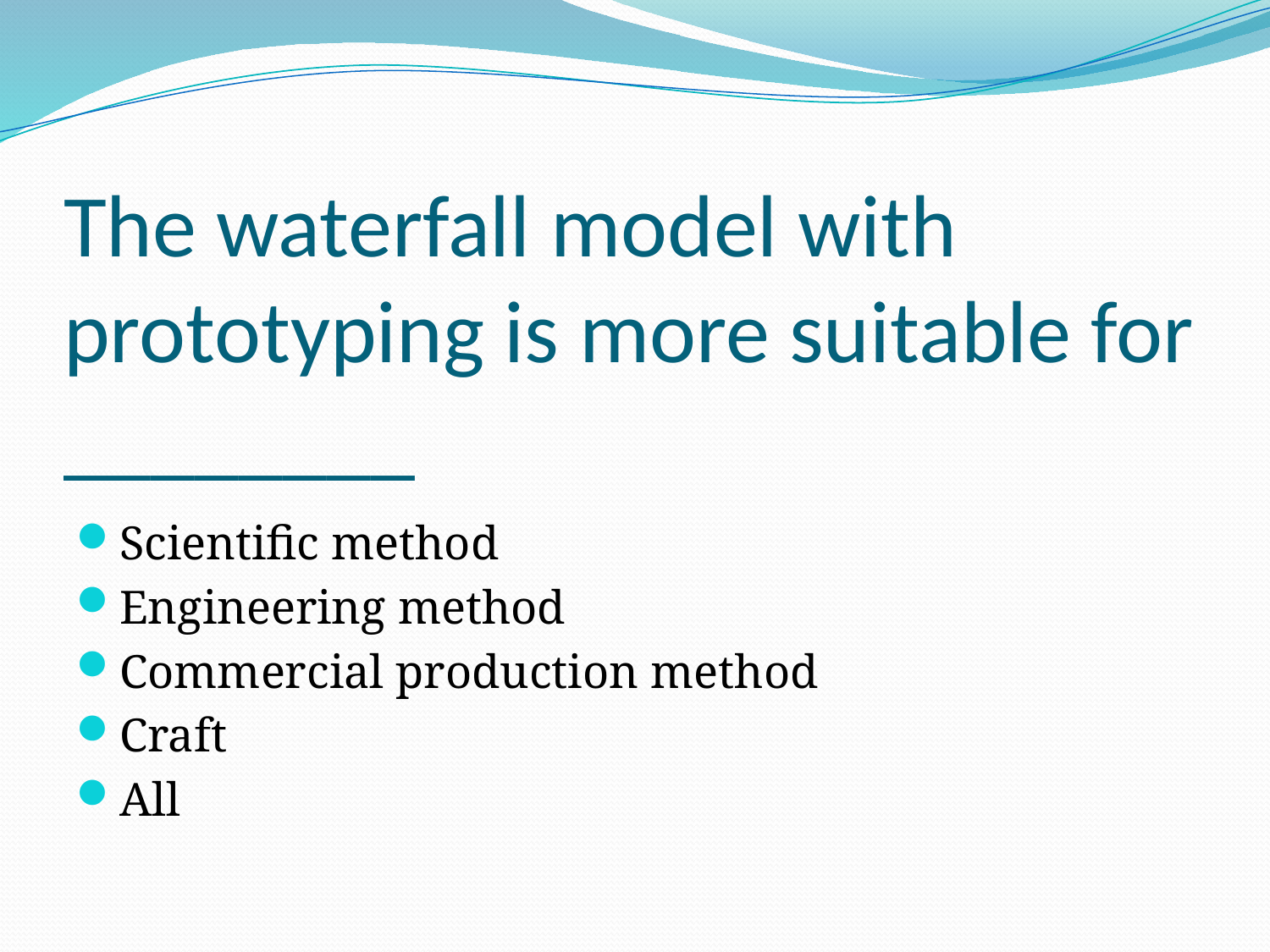

# The waterfall model with prototyping is more suitable for ________
Scientific method
Engineering method
Commercial production method
Craft
All